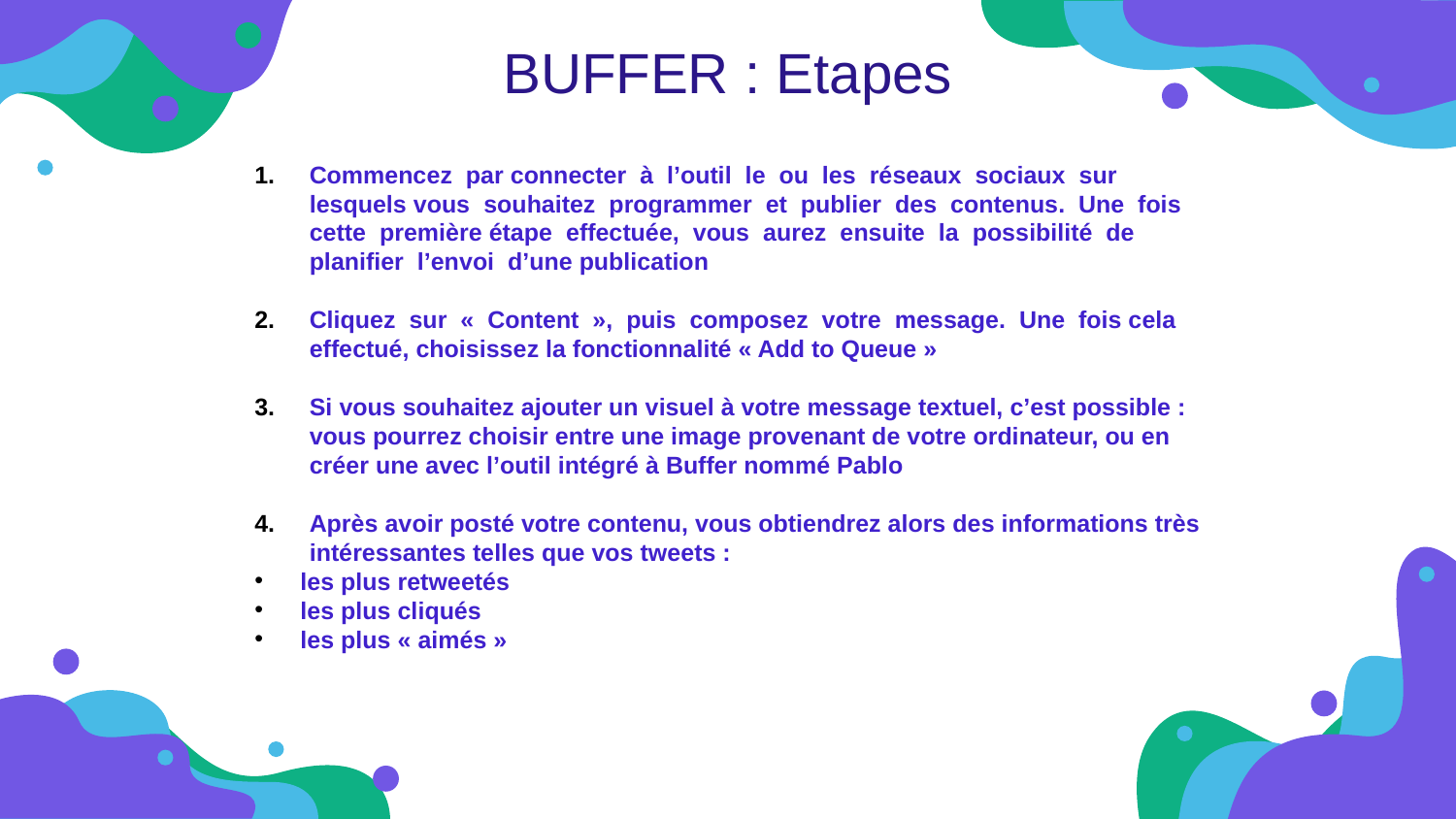

BUFFER : Etapes
Commencez  par connecter  à  l’outil  le  ou  les  réseaux  sociaux  sur  lesquels vous  souhaitez  programmer  et  publier  des  contenus.  Une  fois  cette  première étape  effectuée,  vous  aurez  ensuite  la  possibilité  de  planifier  l’envoi  d’une publication

Cliquez  sur  «  Content  »,  puis  composez  votre  message.  Une  fois cela effectué, choisissez la fonctionnalité « Add to Queue »

Si vous souhaitez ajouter un visuel à votre message textuel, c’est possible : vous pourrez choisir entre une image provenant de votre ordinateur, ou en créer une avec l’outil intégré à Buffer nommé Pablo

Après avoir posté votre contenu, vous obtiendrez alors des informations très intéressantes telles que vos tweets :
les plus retweetés
les plus cliqués
les plus « aimés »